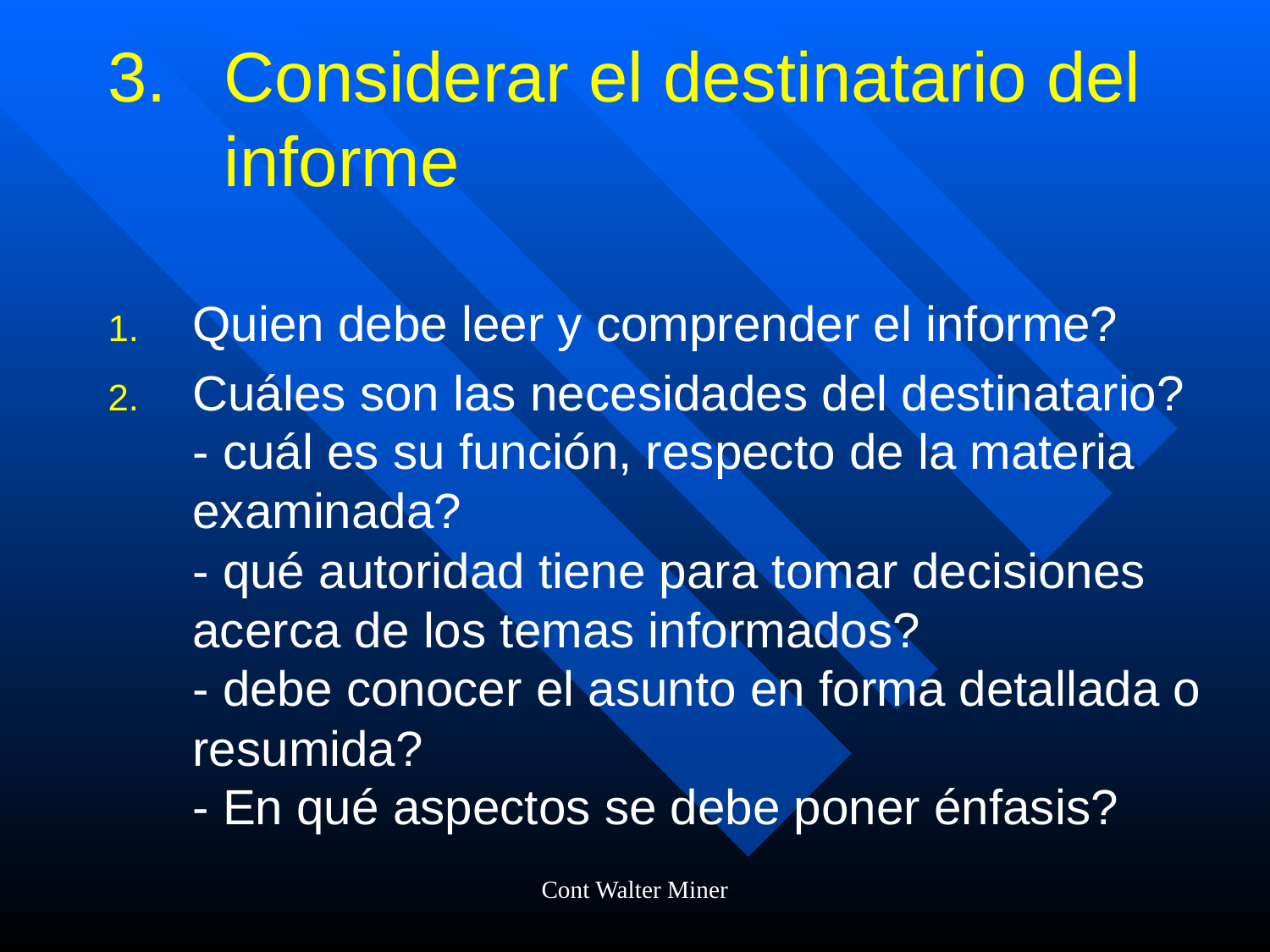

# Considerar el destinatario del informe
Quien debe leer y comprender el informe?
Cuáles son las necesidades del destinatario?
- cuál es su función, respecto de la materia examinada?
- qué autoridad tiene para tomar decisiones acerca de los temas informados?
- debe conocer el asunto en forma detallada o resumida?
- En qué aspectos se debe poner énfasis?
Cont Walter Miner